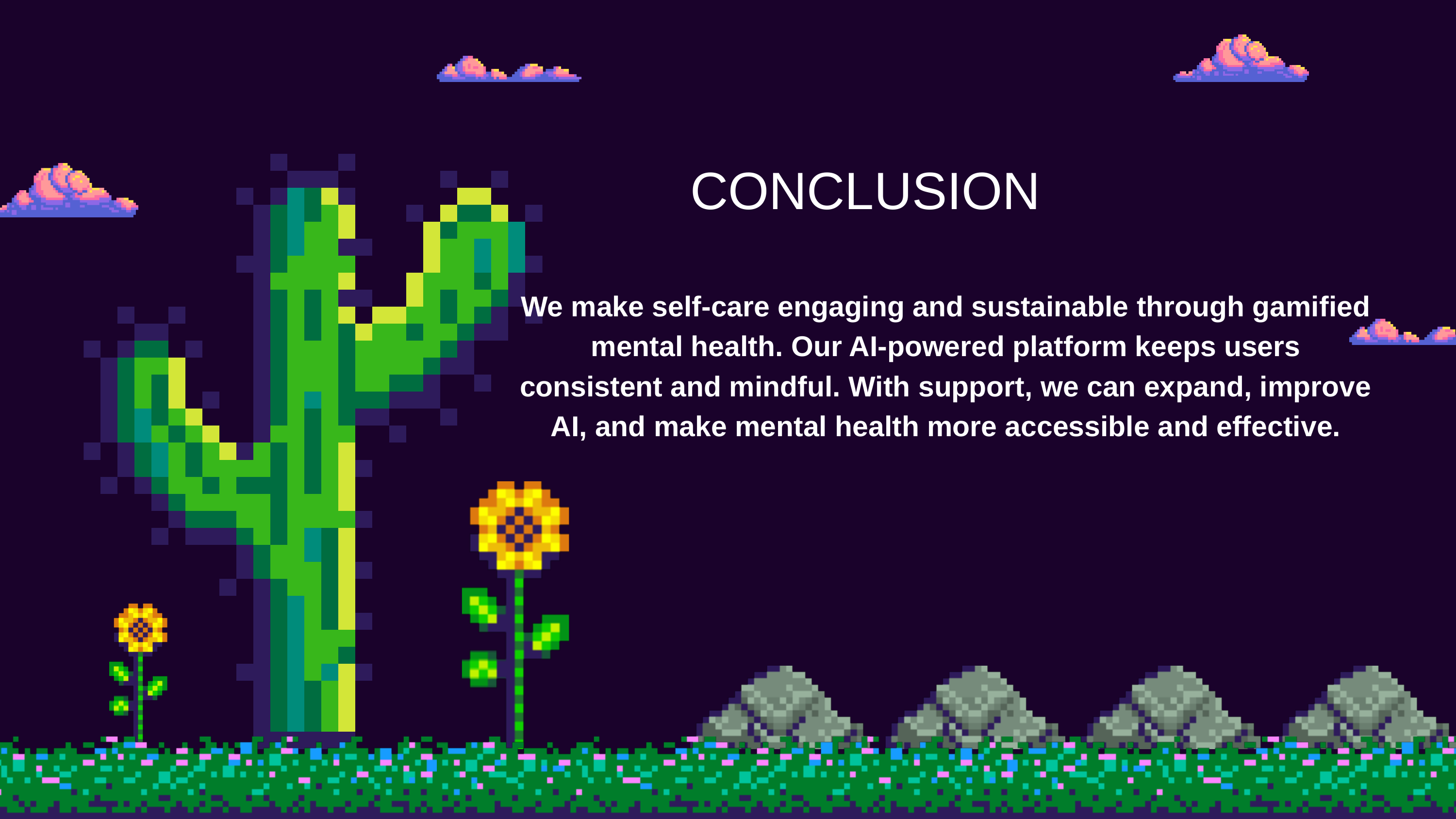

CONCLUSION

We make self-care engaging and sustainable through gamified mental health. Our AI-powered platform keeps users consistent and mindful. With support, we can expand, improve AI, and make mental health more accessible and effective.